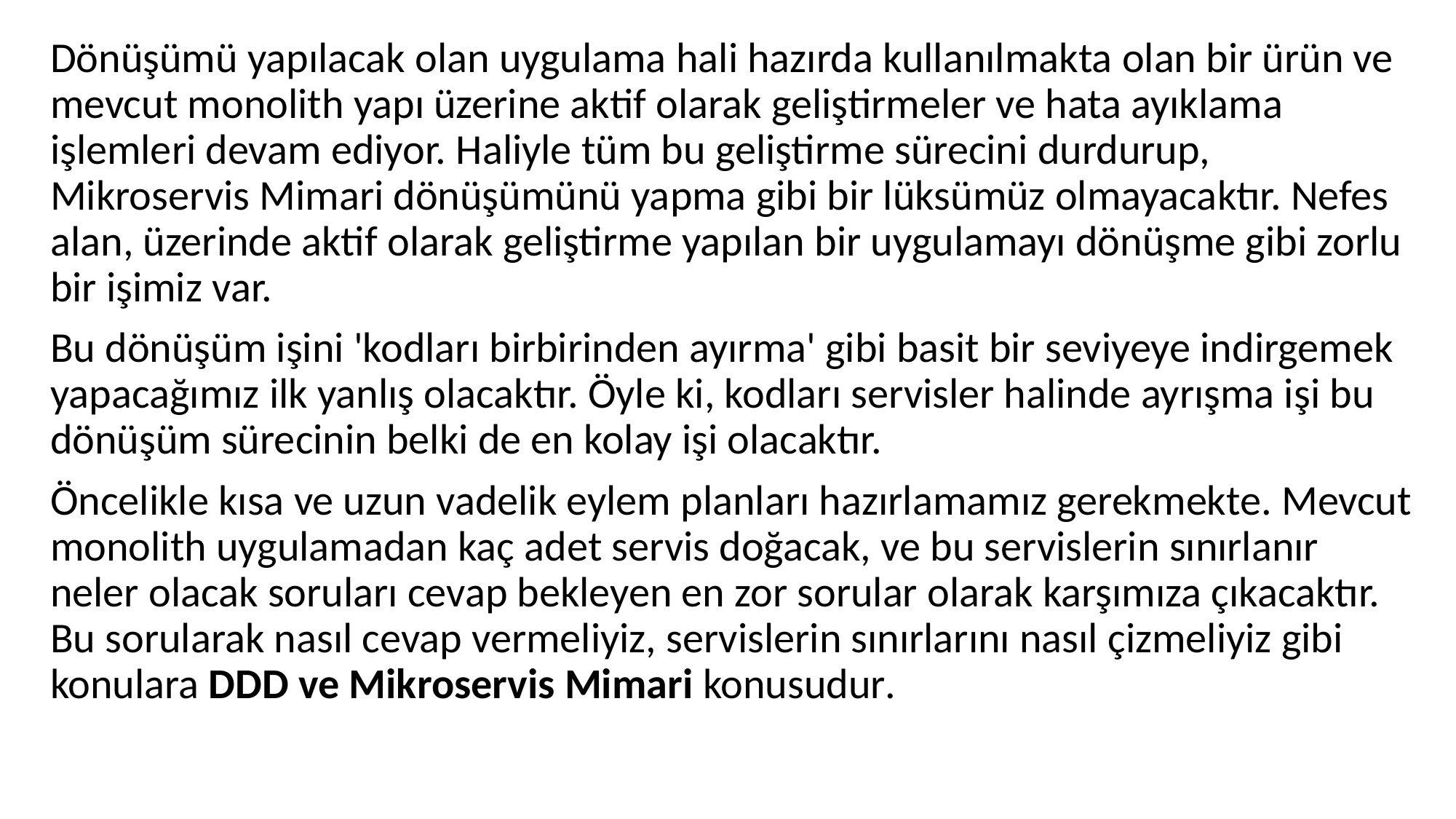

Dönüşümü yapılacak olan uygulama hali hazırda kullanılmakta olan bir ürün ve mevcut monolith yapı üzerine aktif olarak geliştirmeler ve hata ayıklama işlemleri devam ediyor. Haliyle tüm bu geliştirme sürecini durdurup, Mikroservis Mimari dönüşümünü yapma gibi bir lüksümüz olmayacaktır. Nefes alan, üzerinde aktif olarak geliştirme yapılan bir uygulamayı dönüşme gibi zorlu bir işimiz var.
Bu dönüşüm işini 'kodları birbirinden ayırma' gibi basit bir seviyeye indirgemek yapacağımız ilk yanlış olacaktır. Öyle ki, kodları servisler halinde ayrışma işi bu dönüşüm sürecinin belki de en kolay işi olacaktır.
Öncelikle kısa ve uzun vadelik eylem planları hazırlamamız gerekmekte. Mevcut monolith uygulamadan kaç adet servis doğacak, ve bu servislerin sınırlanır neler olacak soruları cevap bekleyen en zor sorular olarak karşımıza çıkacaktır. Bu sorularak nasıl cevap vermeliyiz, servislerin sınırlarını nasıl çizmeliyiz gibi konulara DDD ve Mikroservis Mimari konusudur.